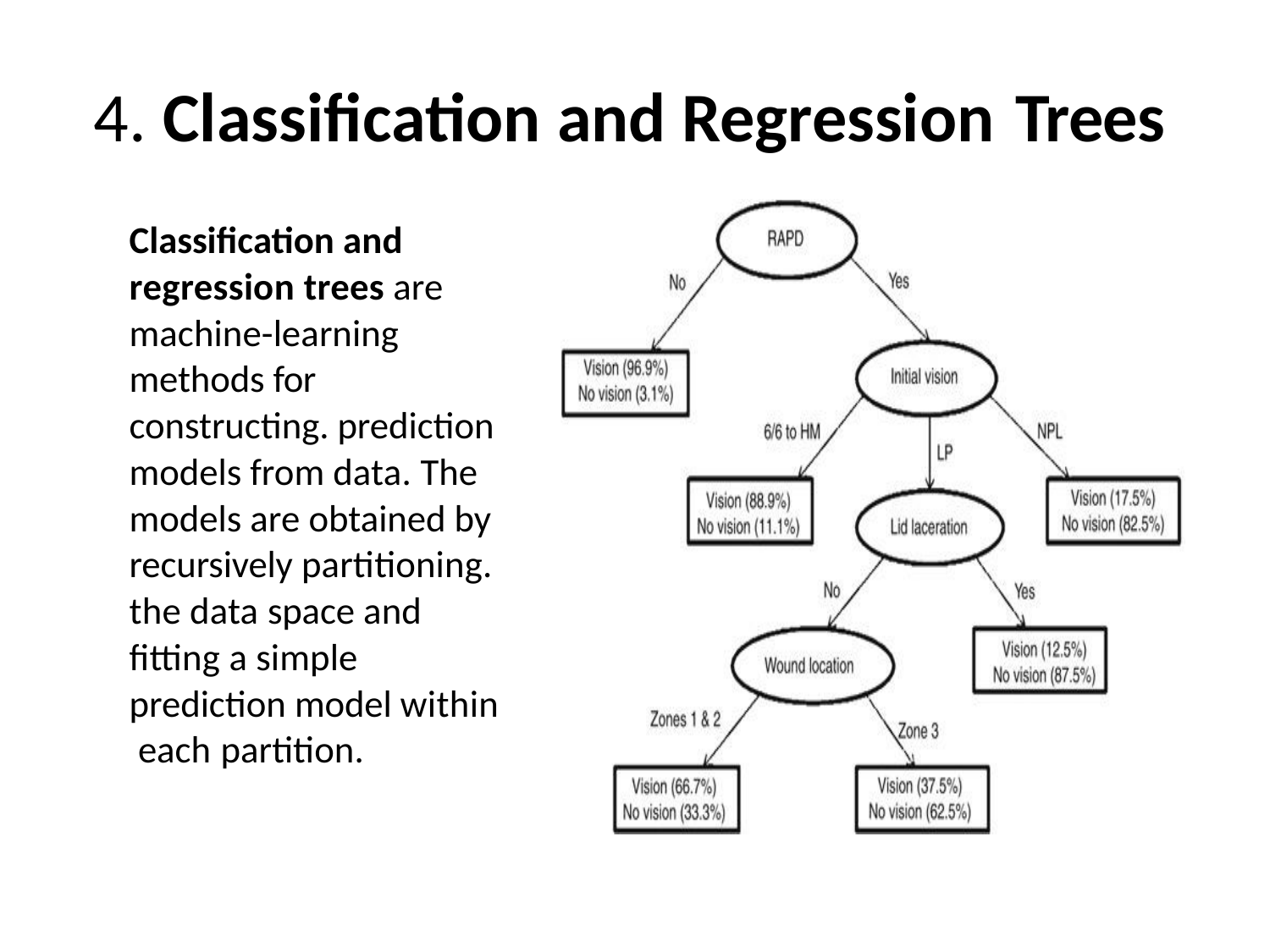

# 4. Classification and Regression Trees

Classification and  regression trees are  machine-learning  methods for  constructing. prediction  models from data. The  models are obtained by  recursively partitioning.  the data space and  fitting a simple  prediction model within  each partition.